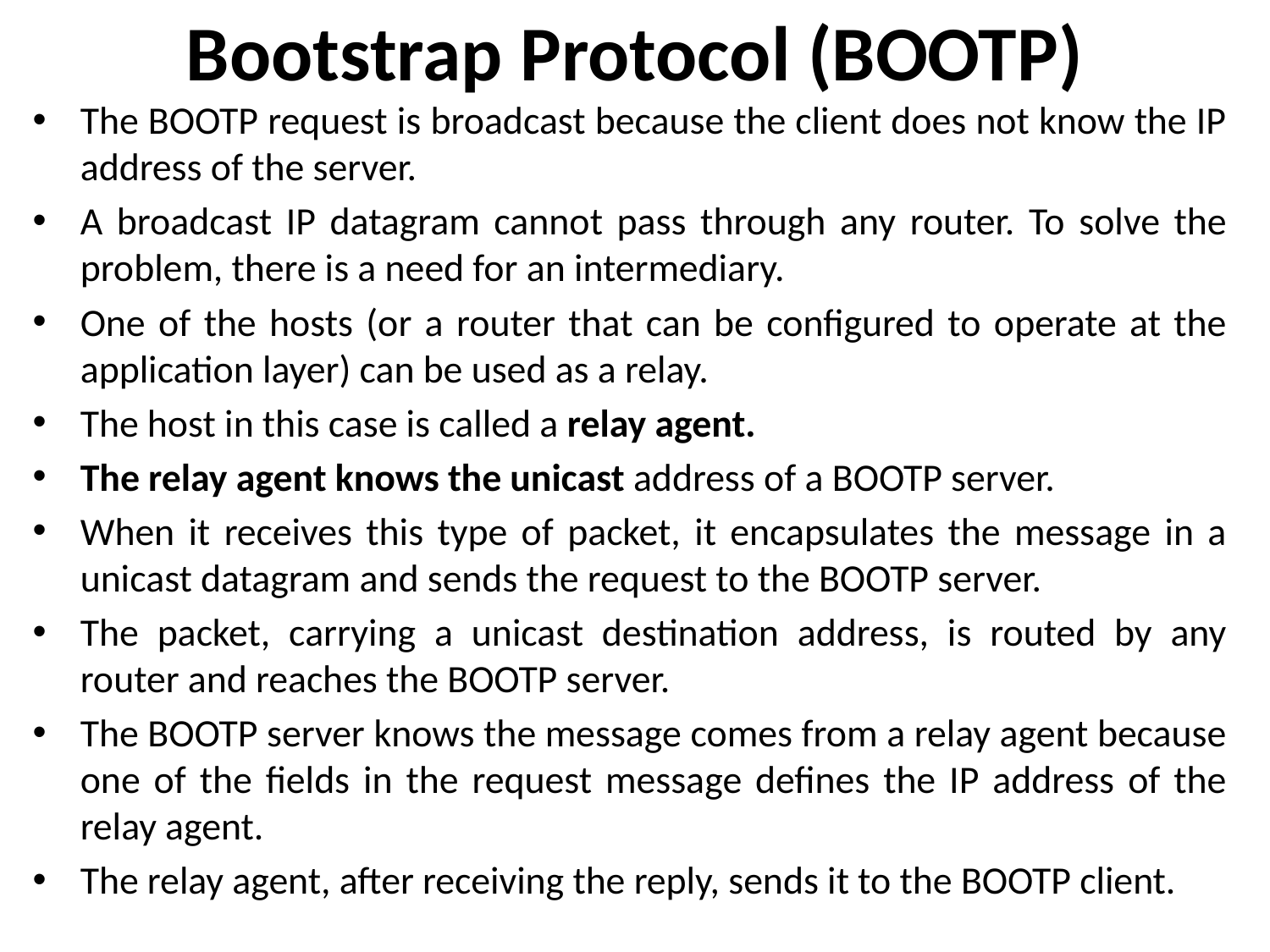

# Bootstrap Protocol (BOOTP)
The BOOTP request is broadcast because the client does not know the IP address of the server.
A broadcast IP datagram cannot pass through any router. To solve the problem, there is a need for an intermediary.
One of the hosts (or a router that can be configured to operate at the application layer) can be used as a relay.
The host in this case is called a relay agent.
The relay agent knows the unicast address of a BOOTP server.
When it receives this type of packet, it encapsulates the message in a unicast datagram and sends the request to the BOOTP server.
The packet, carrying a unicast destination address, is routed by any router and reaches the BOOTP server.
The BOOTP server knows the message comes from a relay agent because one of the fields in the request message defines the IP address of the relay agent.
The relay agent, after receiving the reply, sends it to the BOOTP client.